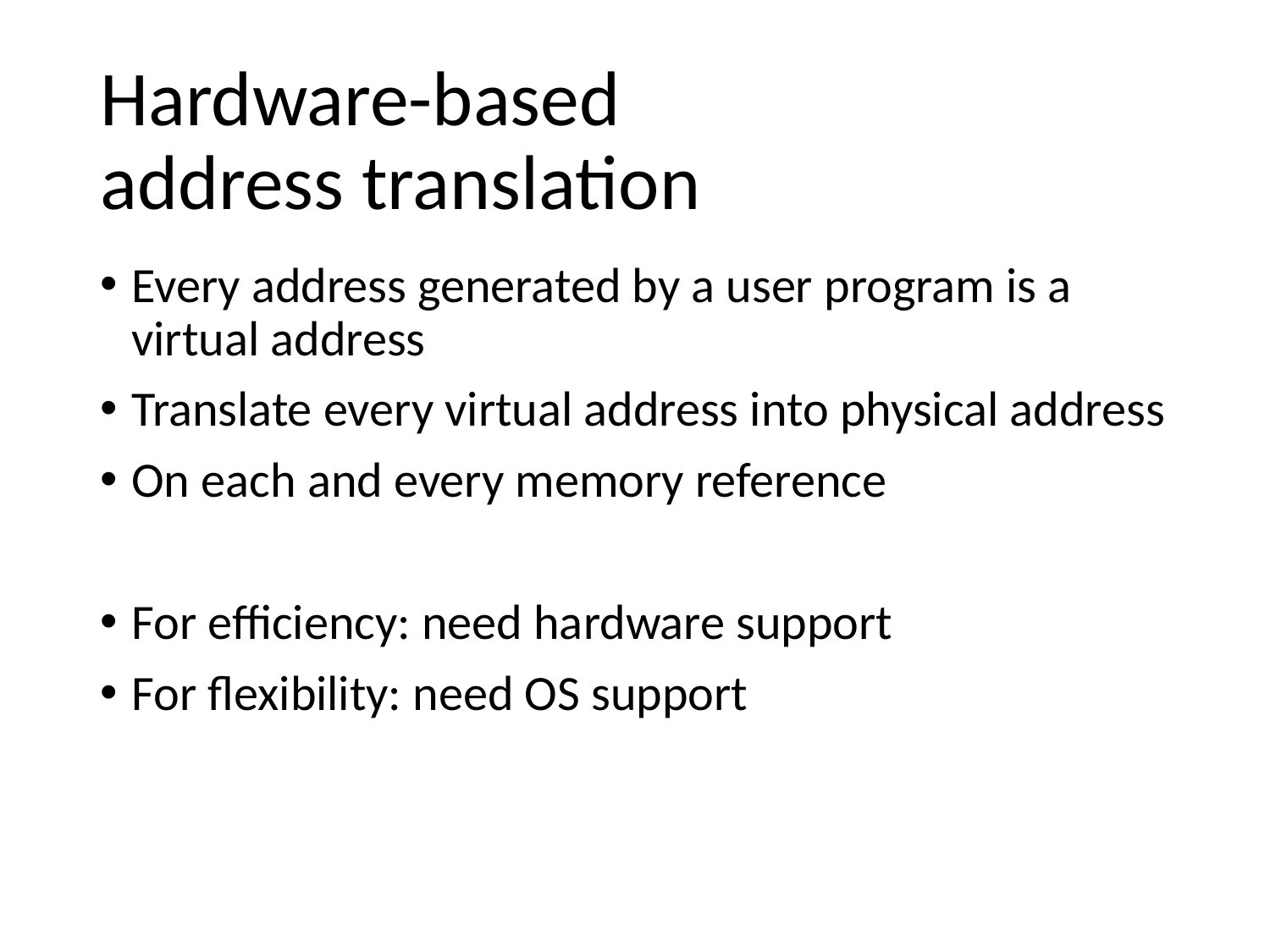

# Hardware-based address translation
Every address generated by a user program is a virtual address
Translate every virtual address into physical address
On each and every memory reference

For efficiency: need hardware support
For flexibility: need OS support